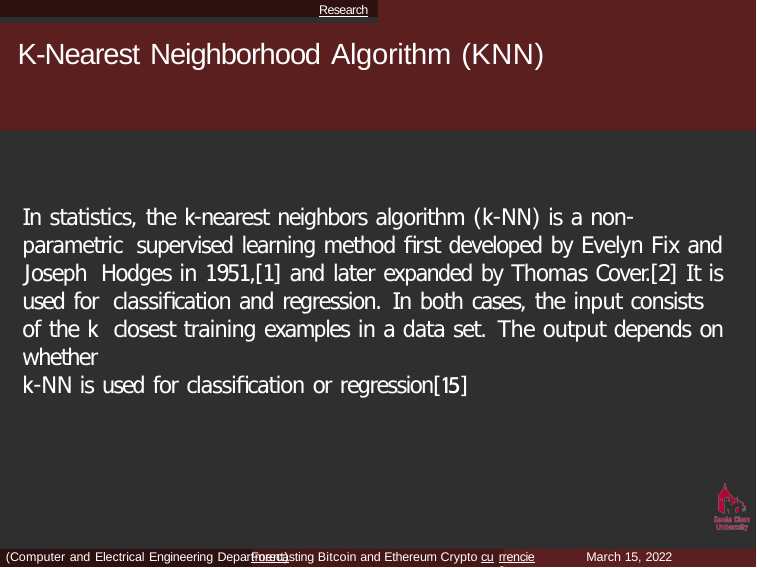

Research

# K-Nearest Neighborhood Algorithm (KNN)
In statistics, the k-nearest neighbors algorithm (k-NN) is a non-parametric  supervised learning method first developed by Evelyn Fix and Joseph  Hodges in 1951,[1] and later expanded by Thomas Cover.[2] It is used for  classification and regression. In both cases, the input consists of the k  closest training examples in a data set. The output depends on whether
k-NN is used for classification or regression[15]
(Computer and Electrical Engineering DeparForecasting Bitcoin and Ethereum Crypto cu
March 15, 2022
tment)
rrencies